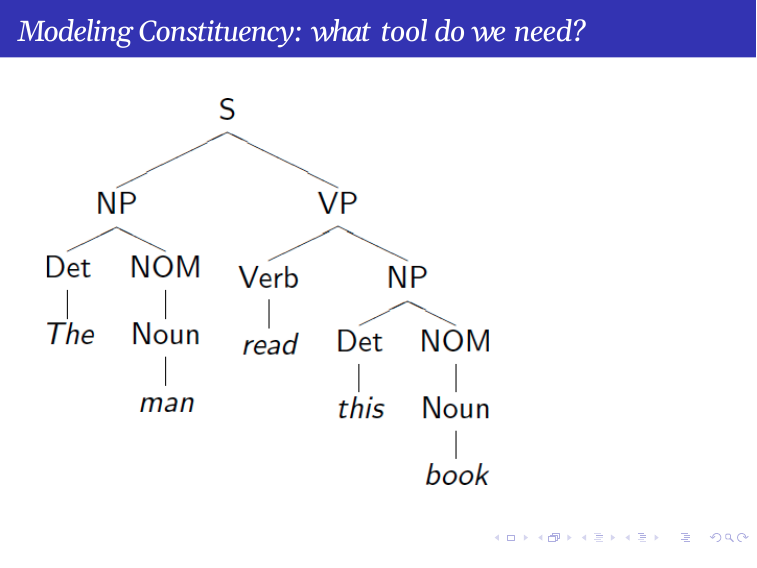

Modeling Constituency: what  tool do we need?

Syntax
Week 5: Lecture 1
7 / 14